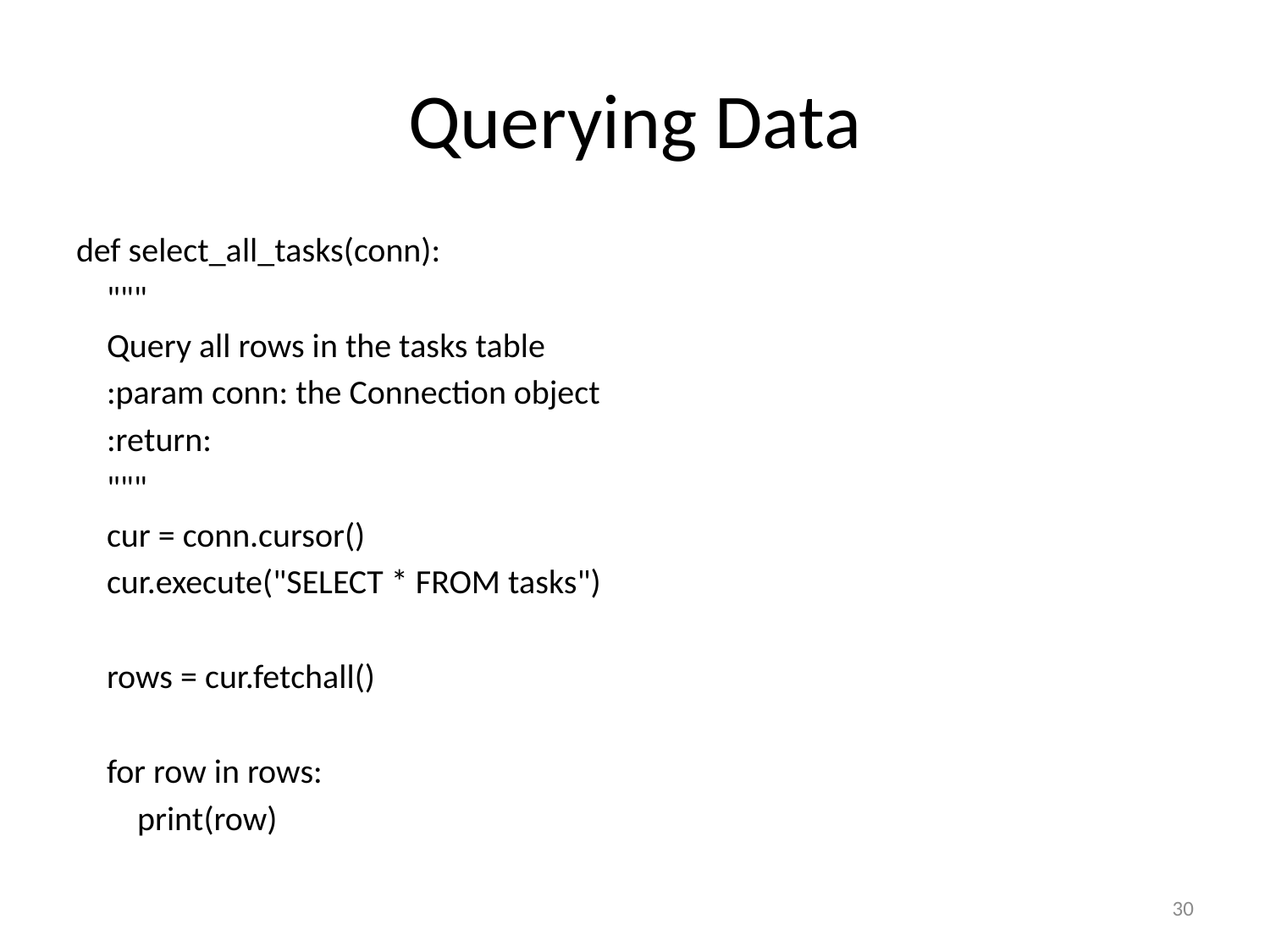

# Querying Data
def select_all_tasks(conn):
    """
    Query all rows in the tasks table
    :param conn: the Connection object
    :return:
    """
    cur = conn.cursor()
    cur.execute("SELECT * FROM tasks")

    rows = cur.fetchall()

    for row in rows:
        print(row)

30